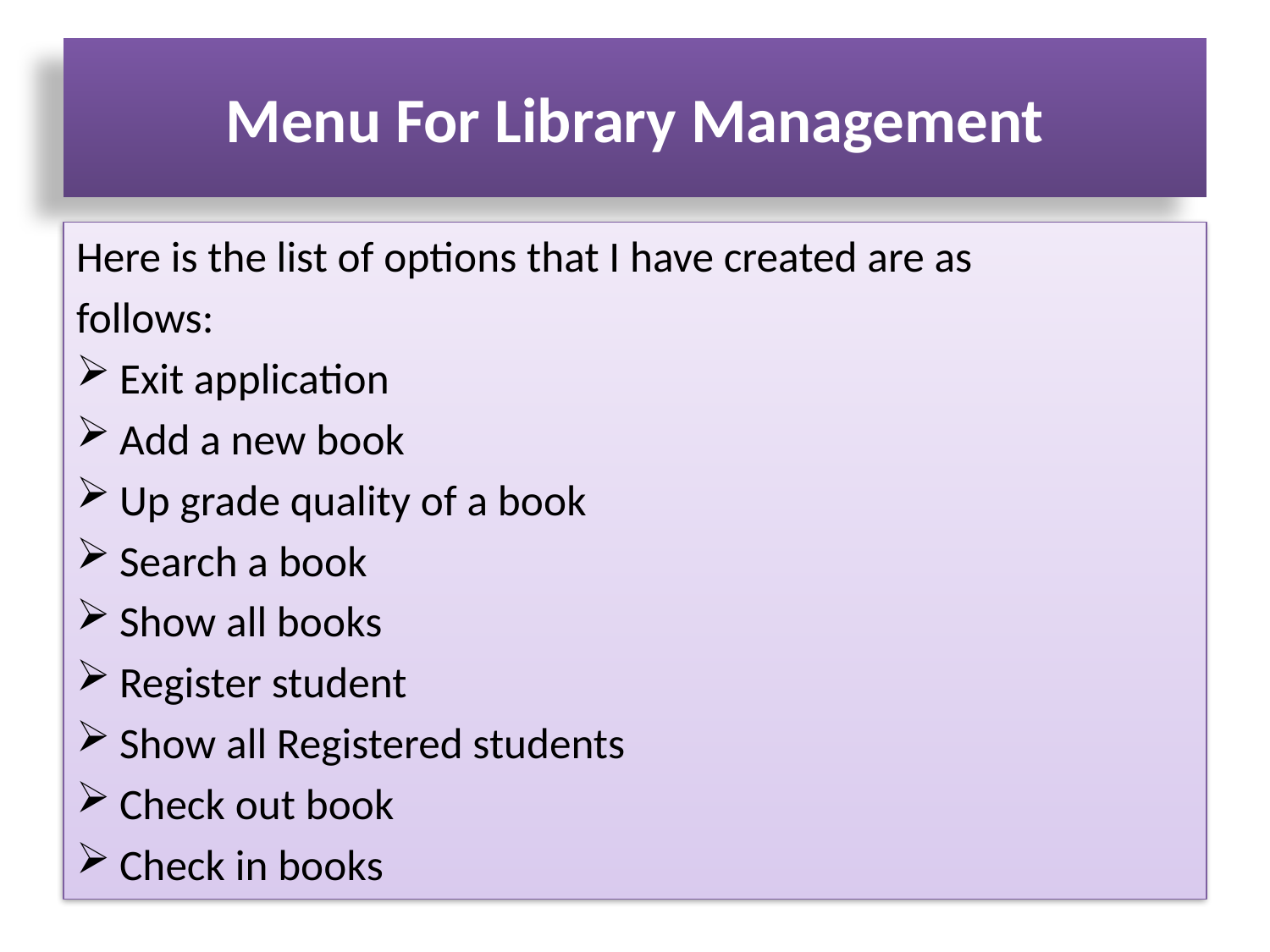

# Menu For Library Management
Here is the list of options that I have created are as
follows:
Exit application
Add a new book
Up grade quality of a book
Search a book
Show all books
Register student
Show all Registered students
Check out book
Check in books